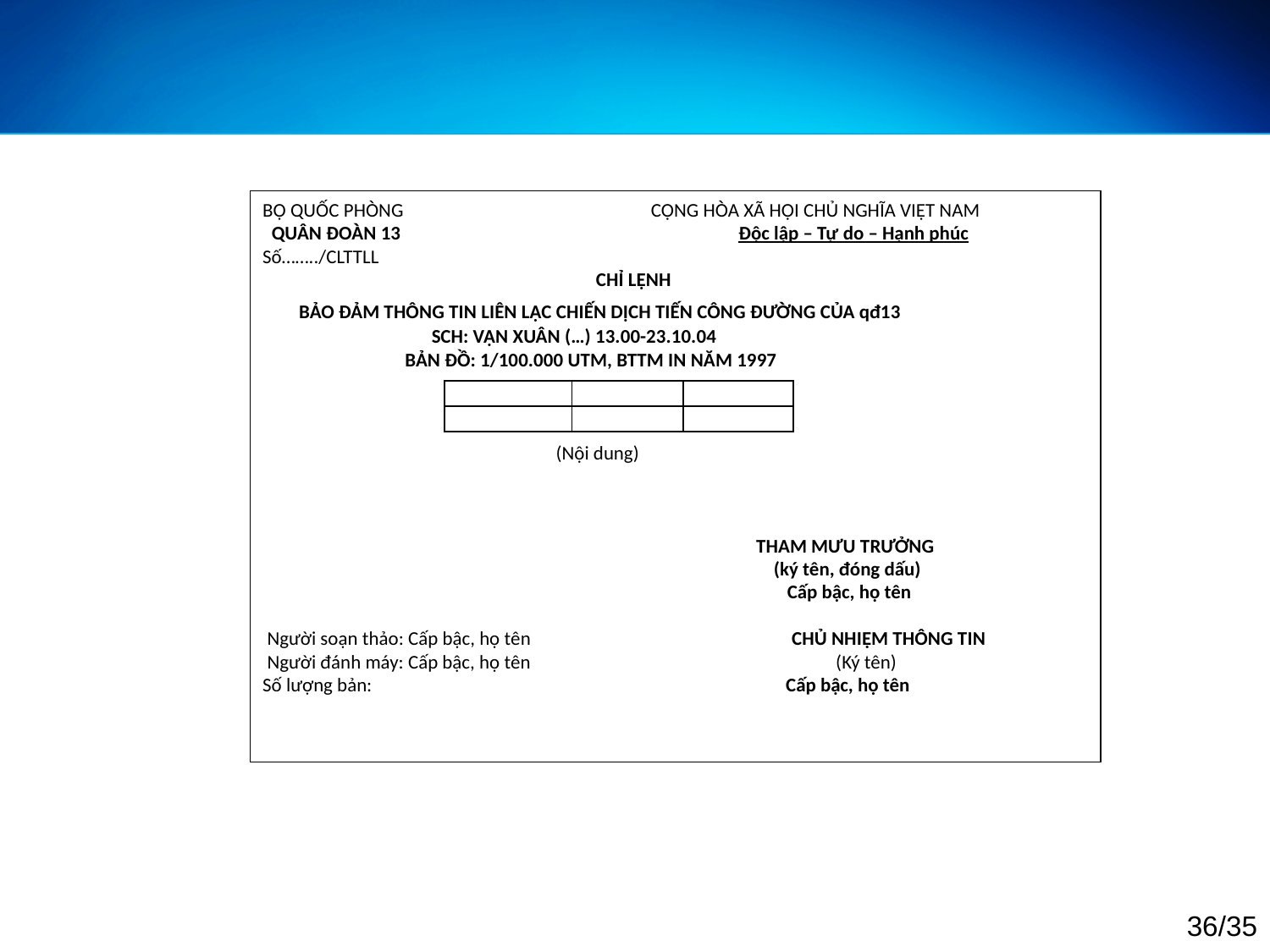

BỘ QUỐC PHÒNG                                                        CỘNG HÒA XÃ HỘI CHỦ NGHĨA VIỆT NAM
  QUÂN ĐOÀN 13                                                                            Độc lập – Tự do – Hạnh phúc
Số……../CLTTLL
                                                                           CHỈ LỆNH
      BẢO ĐẢM THÔNG TIN LIÊN LẠC CHIẾN DỊCH TIẾN CÔNG ĐƯỜNG CỦA qđ13
                                      SCH: VẠN XUÂN (…) 13.00-23.10.04
                                BẢN ĐỒ: 1/100.000 UTM, BTTM IN NĂM 1997

                                                                  (Nội dung)

                                                                                                               THAM MƯU TRƯỞNG
                                                                                                                   (ký tên, đóng dấu)
                                                                                                                      Cấp bậc, họ tên

 Người soạn thảo: Cấp bậc, họ tên                                                           CHỦ NHIỆM THÔNG TIN
 Người đánh máy: Cấp bậc, họ tên                                                                     (Ký tên)
Số lượng bản:                                                                                             Cấp bậc, họ tên

|  |  |  |
| --- | --- | --- |
|  |  |  |
36/35